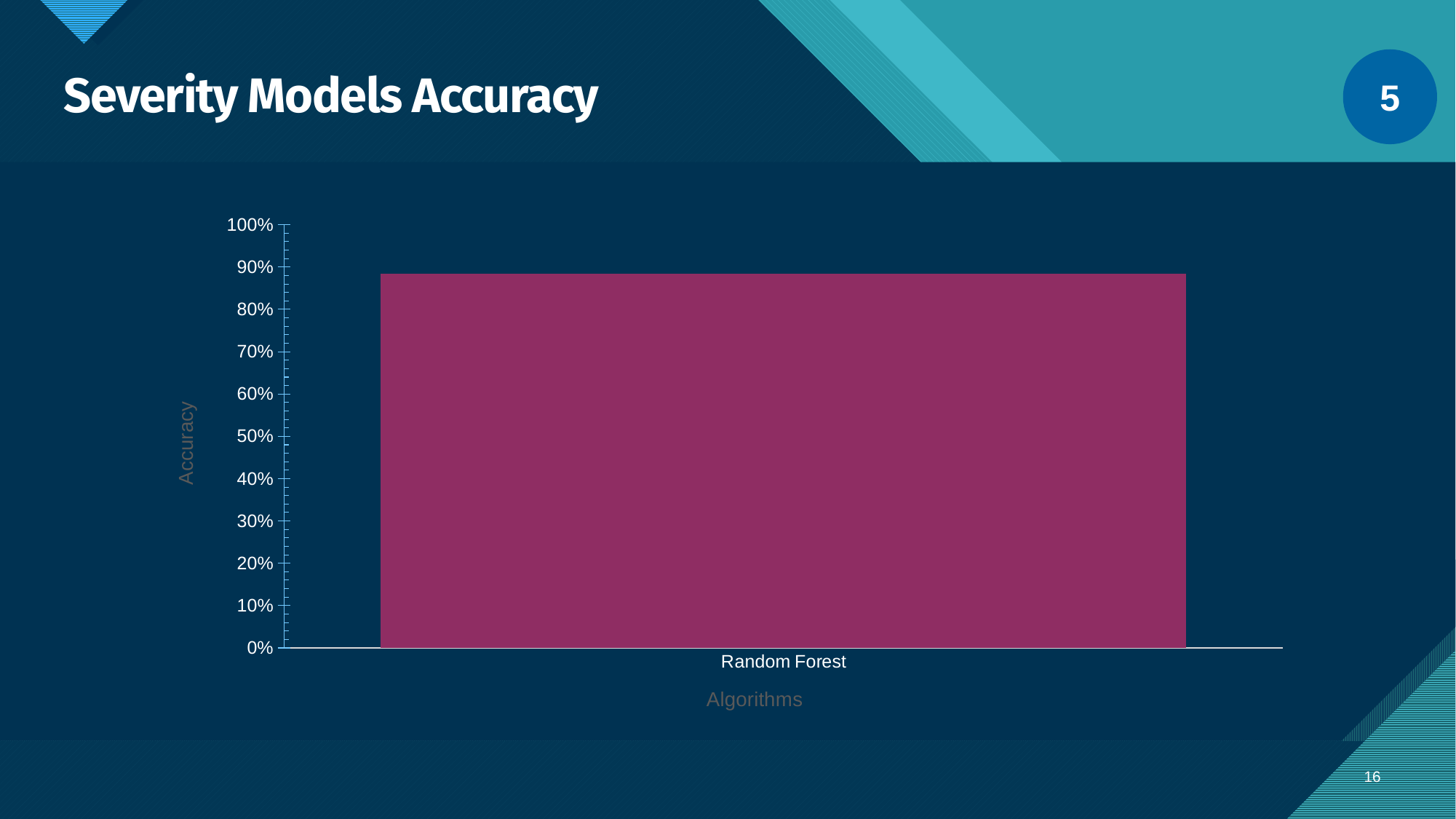

5
# Severity Models Accuracy

### Chart

| Category | Accuracy % |
|---|---|
| Random Forest | 0.885 |
16